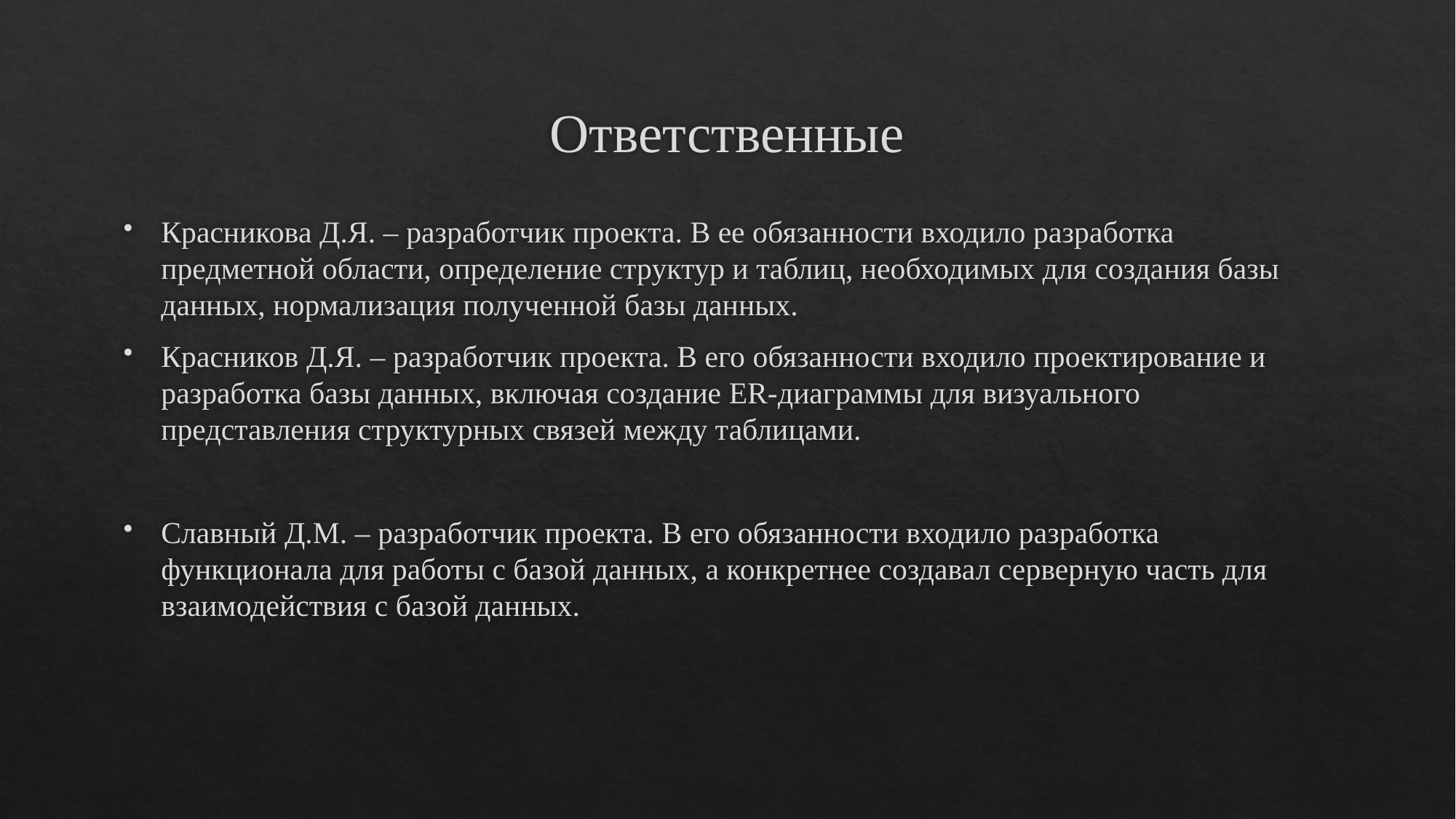

# Ответственные
Красникова Д.Я. – разработчик проекта. В ее обязанности входило разработка предметной области, определение структур и таблиц, необходимых для создания базы данных, нормализация полученной базы данных.
Красников Д.Я. – разработчик проекта. В его обязанности входило проектирование и разработка базы данных, включая создание ER-диаграммы для визуального представления структурных связей между таблицами.

Славный Д.М. – разработчик проекта. В его обязанности входило разработка функционала для работы с базой данных, а конкретнее создавал серверную часть для взаимодействия с базой данных.